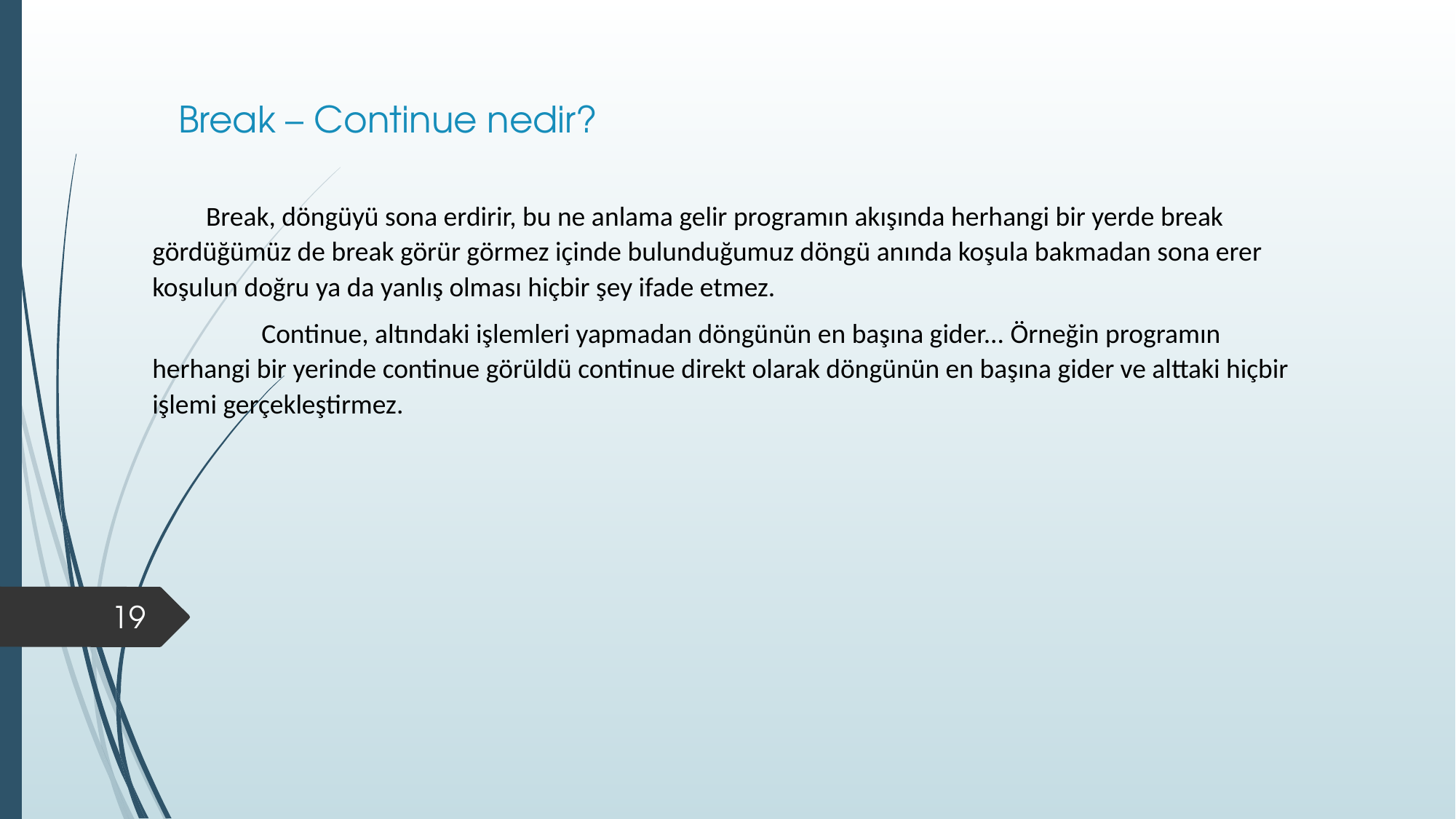

# Break – Continue nedir?
Break, döngüyü sona erdirir, bu ne anlama gelir programın akışında herhangi bir yerde break gördüğümüz de break görür görmez içinde bulunduğumuz döngü anında koşula bakmadan sona erer koşulun doğru ya da yanlış olması hiçbir şey ifade etmez.
	Continue, altındaki işlemleri yapmadan döngünün en başına gider... Örneğin programın herhangi bir yerinde continue görüldü continue direkt olarak döngünün en başına gider ve alttaki hiçbir işlemi gerçekleştirmez.
19